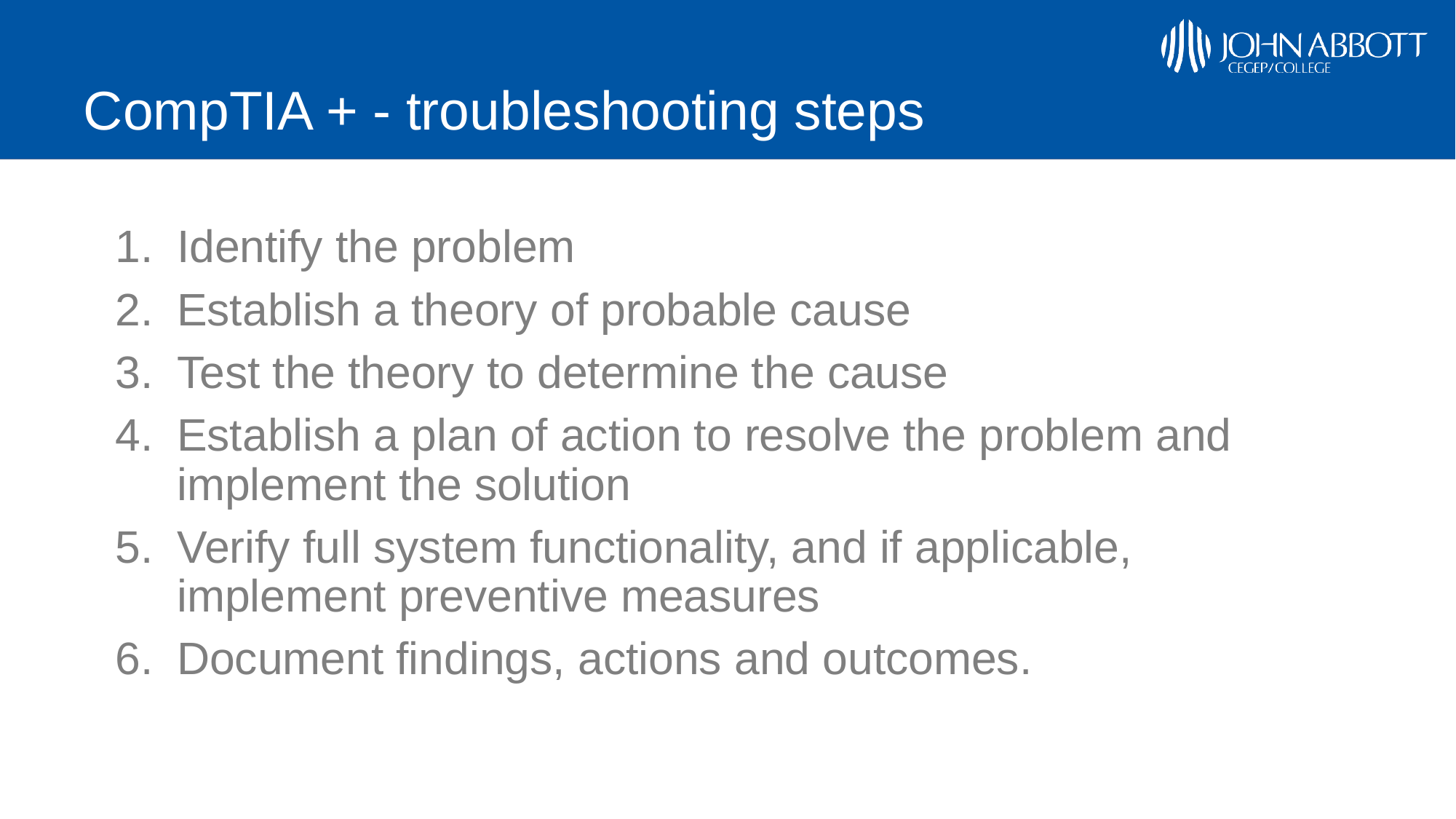

# CompTIA + - troubleshooting steps
Identify the problem
Establish a theory of probable cause
Test the theory to determine the cause
Establish a plan of action to resolve the problem and implement the solution
Verify full system functionality, and if applicable, implement preventive measures
Document findings, actions and outcomes.